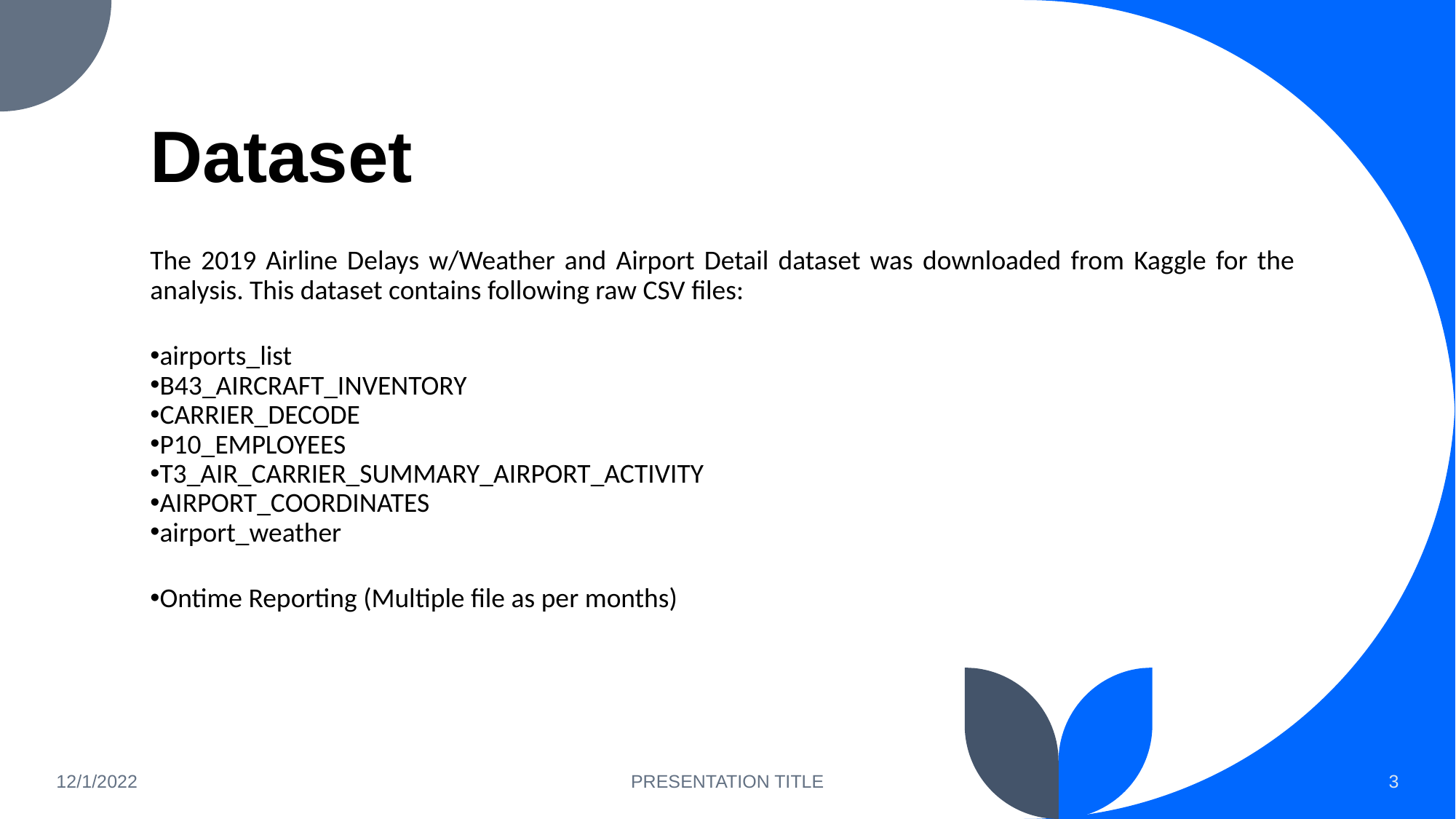

# Dataset
The 2019 Airline Delays w/Weather and Airport Detail dataset was downloaded from Kaggle for the analysis. This dataset contains following raw CSV files:
airports_list
B43_AIRCRAFT_INVENTORY
CARRIER_DECODE
P10_EMPLOYEES
T3_AIR_CARRIER_SUMMARY_AIRPORT_ACTIVITY
AIRPORT_COORDINATES
airport_weather
Ontime Reporting (Multiple file as per months)

12/1/2022
PRESENTATION TITLE
3